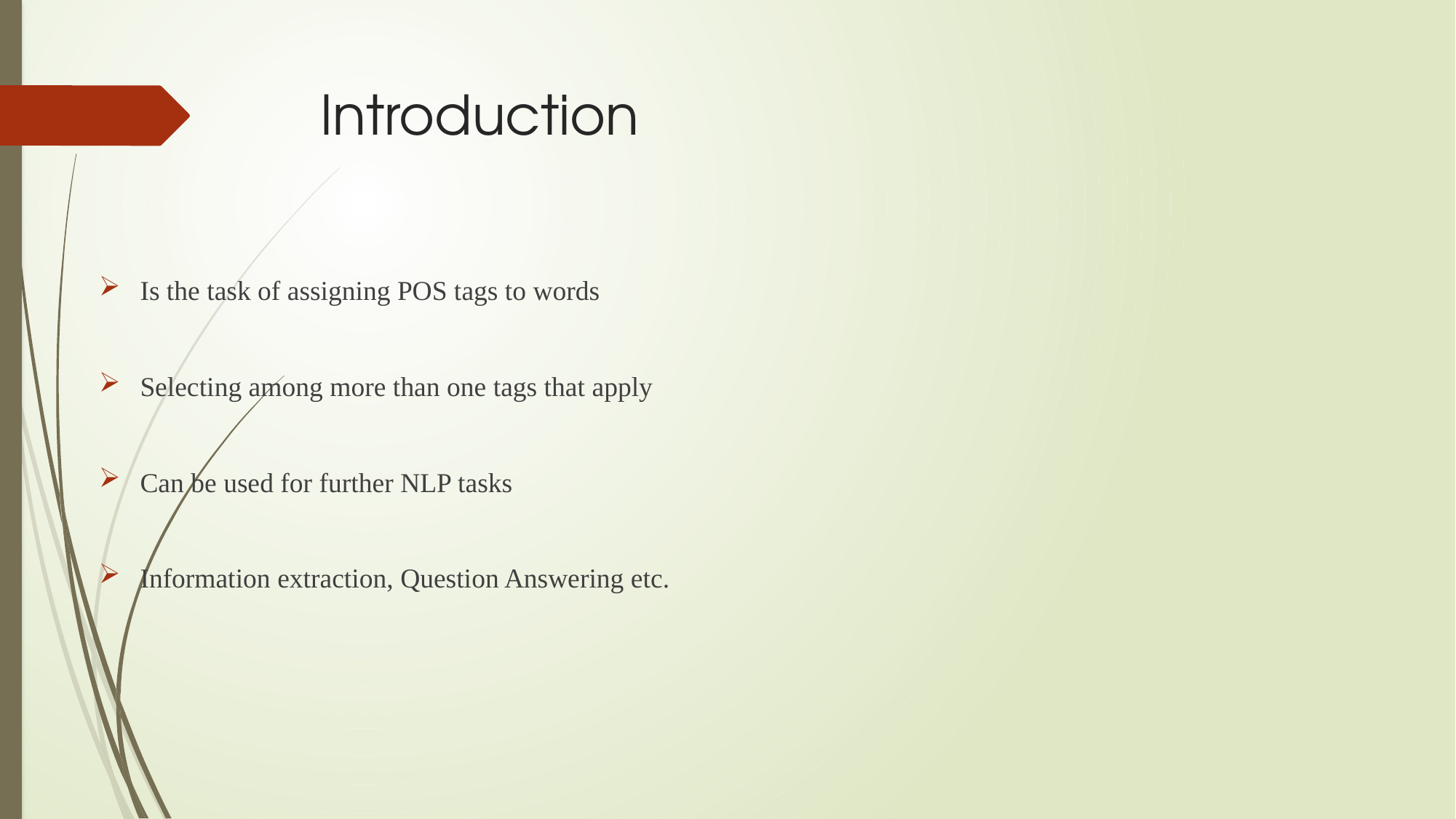

# Introduction

Is the task of assigning POS tags to words

Selecting among more than one tags that apply

Can be used for further NLP tasks

Information extraction, Question Answering etc.